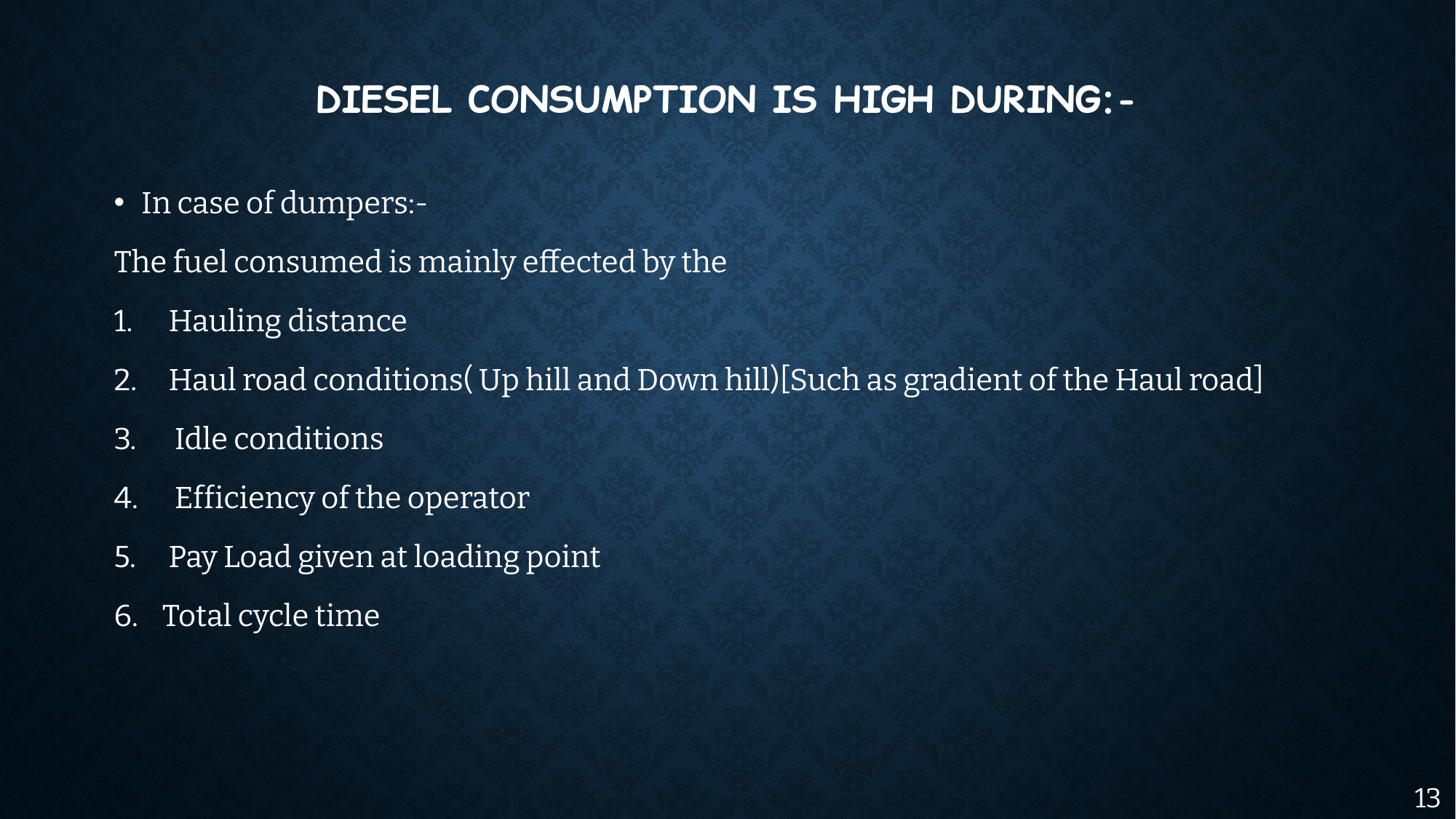

# Diesel Consumption is high during:-
In case of dumpers:-
The fuel consumed is mainly effected by the
Hauling distance
Haul road conditions( Up hill and Down hill)[Such as gradient of the Haul road]
 Idle conditions
 Efficiency of the operator
Pay Load given at loading point
6.    Total cycle time

13